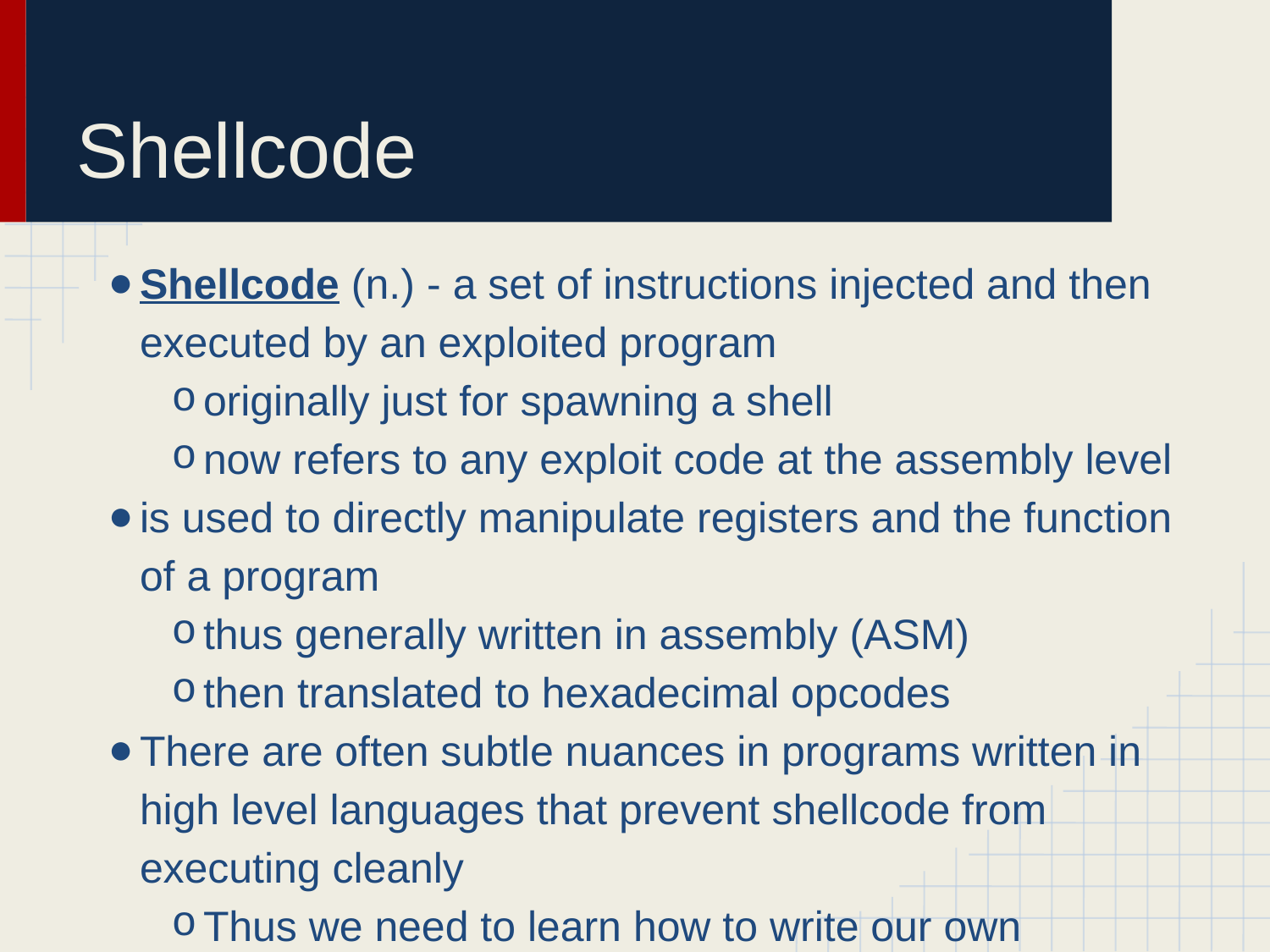

# Shellcode
Shellcode (n.) - a set of instructions injected and then executed by an exploited program
originally just for spawning a shell
now refers to any exploit code at the assembly level
is used to directly manipulate registers and the function of a program
thus generally written in assembly (ASM)
then translated to hexadecimal opcodes
There are often subtle nuances in programs written in high level languages that prevent shellcode from executing cleanly
Thus we need to learn how to write our own